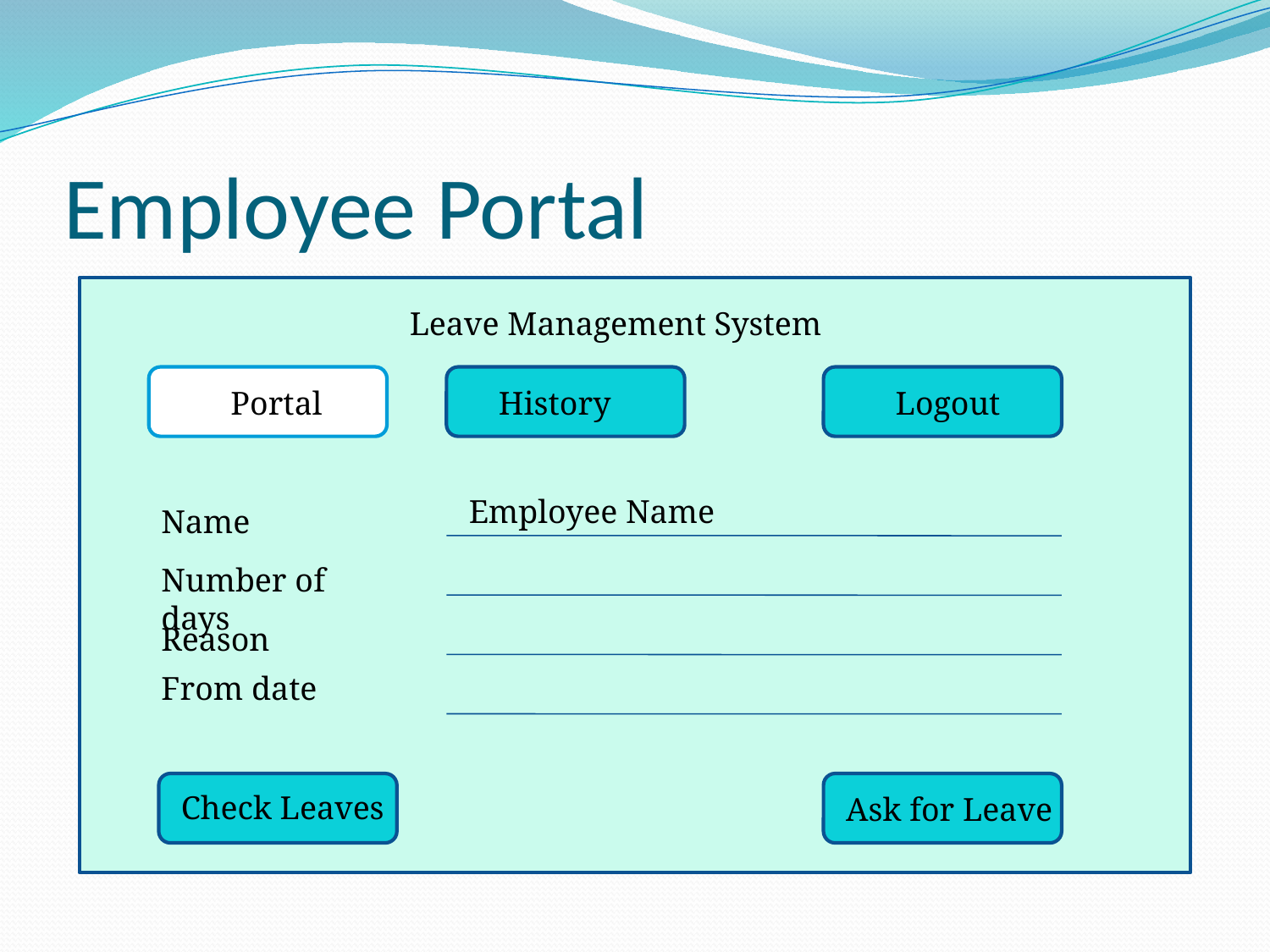

# Employee Portal

Leave Management System

Portal
History
Logout
Employee Name
Name
Number of days
Reason
From date

Check Leaves
Ask for Leave